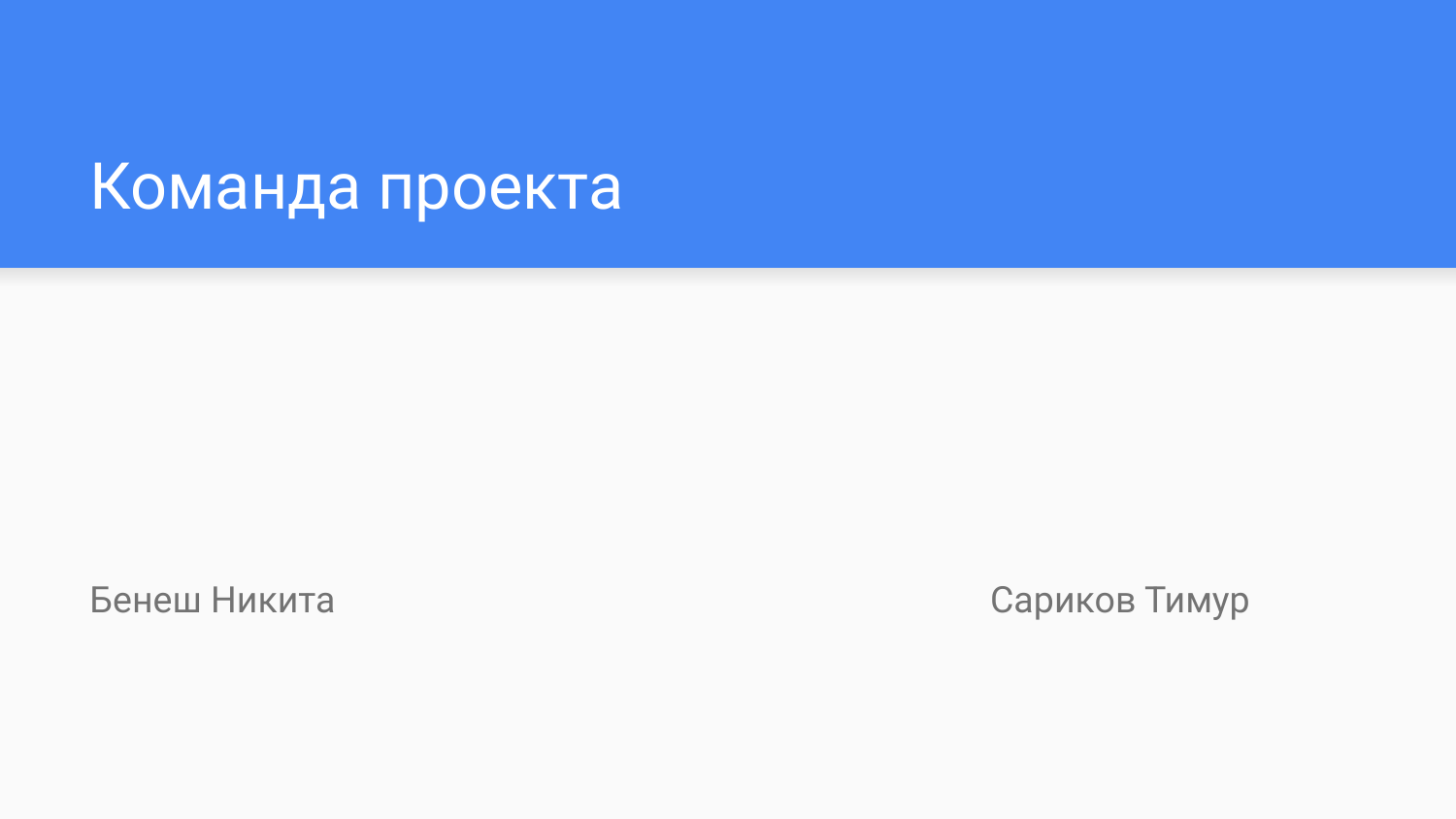

# Команда проекта
Бенеш Никита
Сариков Тимур